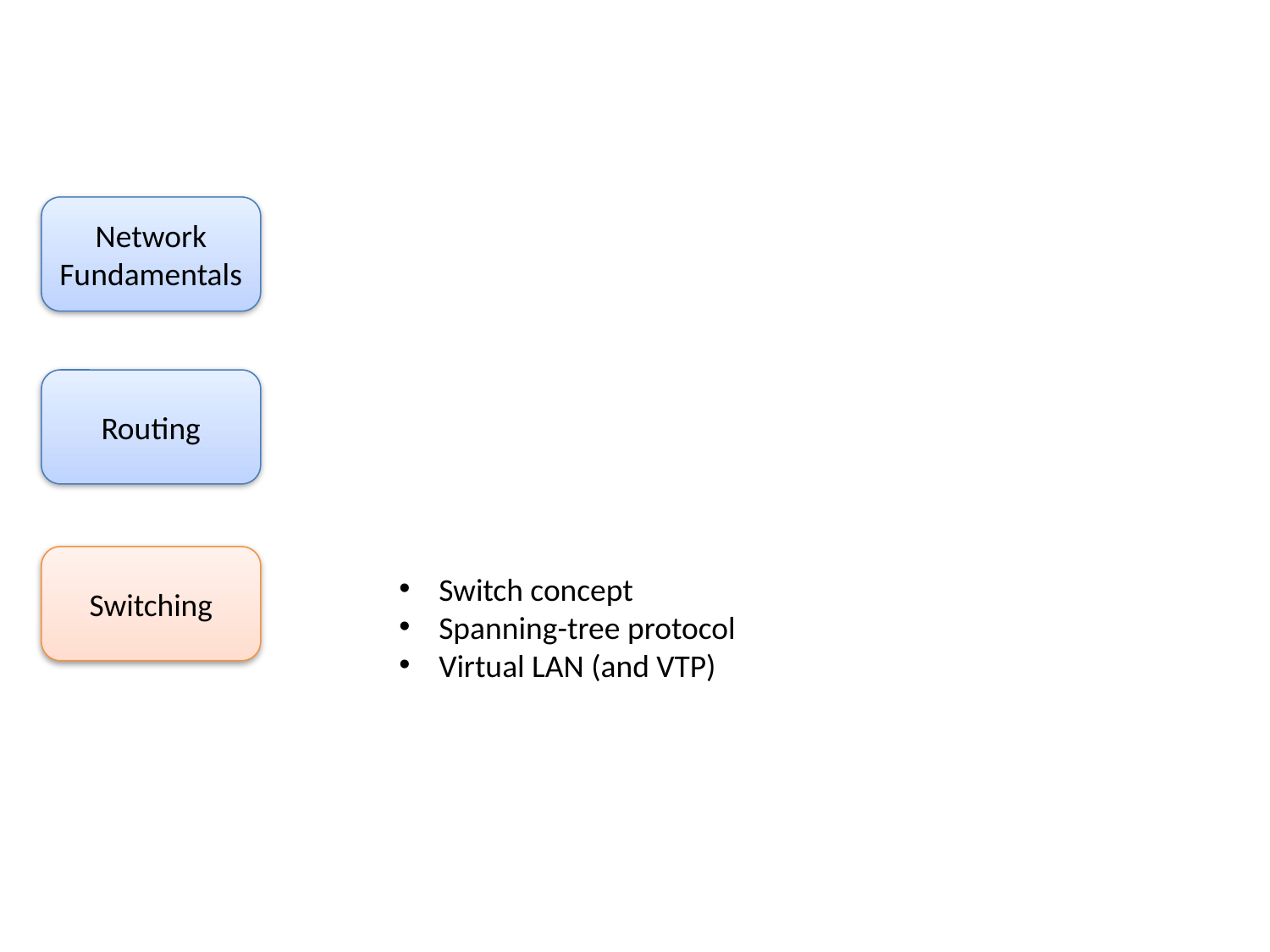

Network Fundamentals
Routing
Switching
Switch concept
Spanning-tree protocol
Virtual LAN (and VTP)